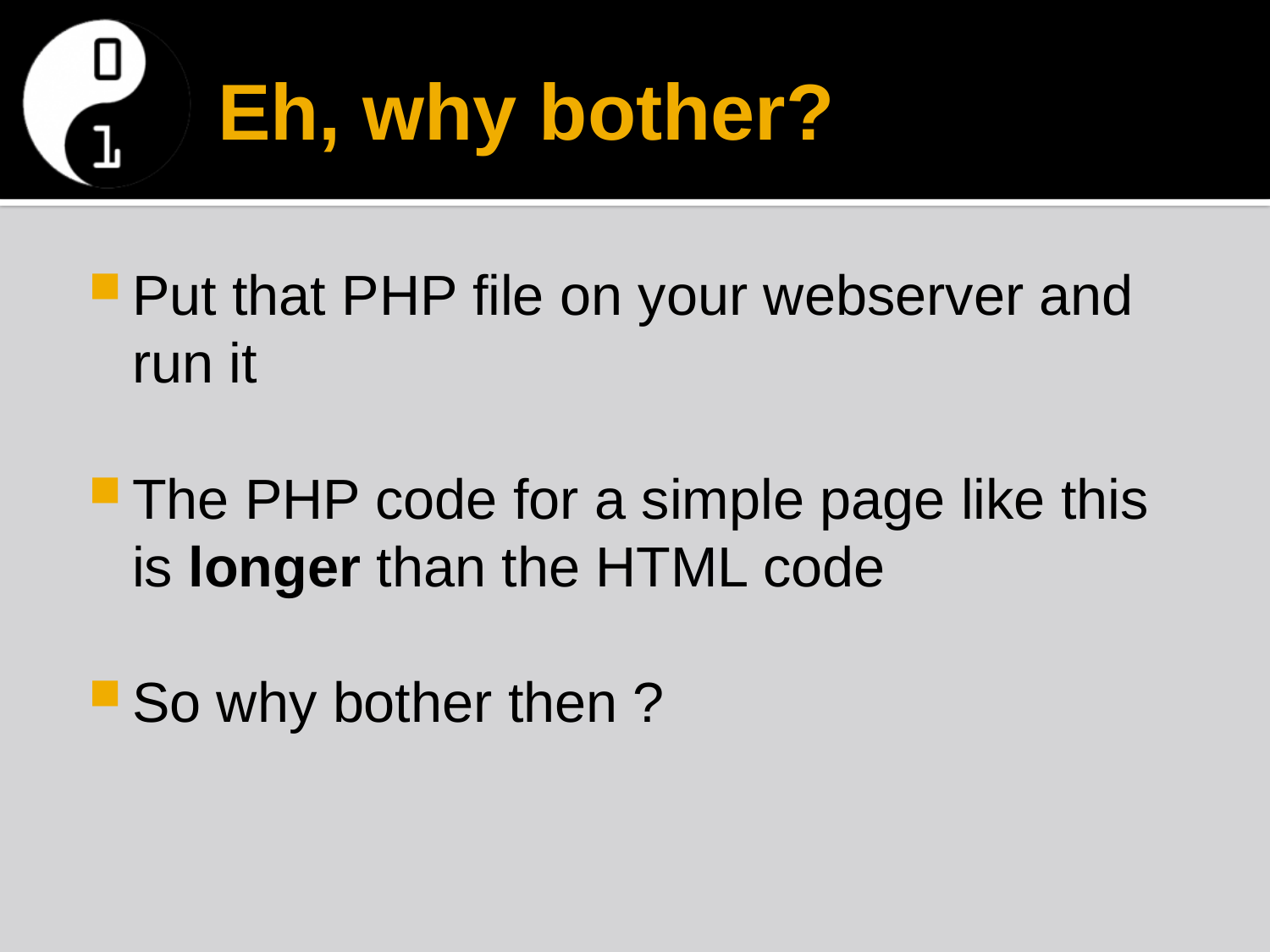

# Eh, why bother?
Put that PHP file on your webserver and run it

The PHP code for a simple page like this is longer than the HTML code

So why bother then ?